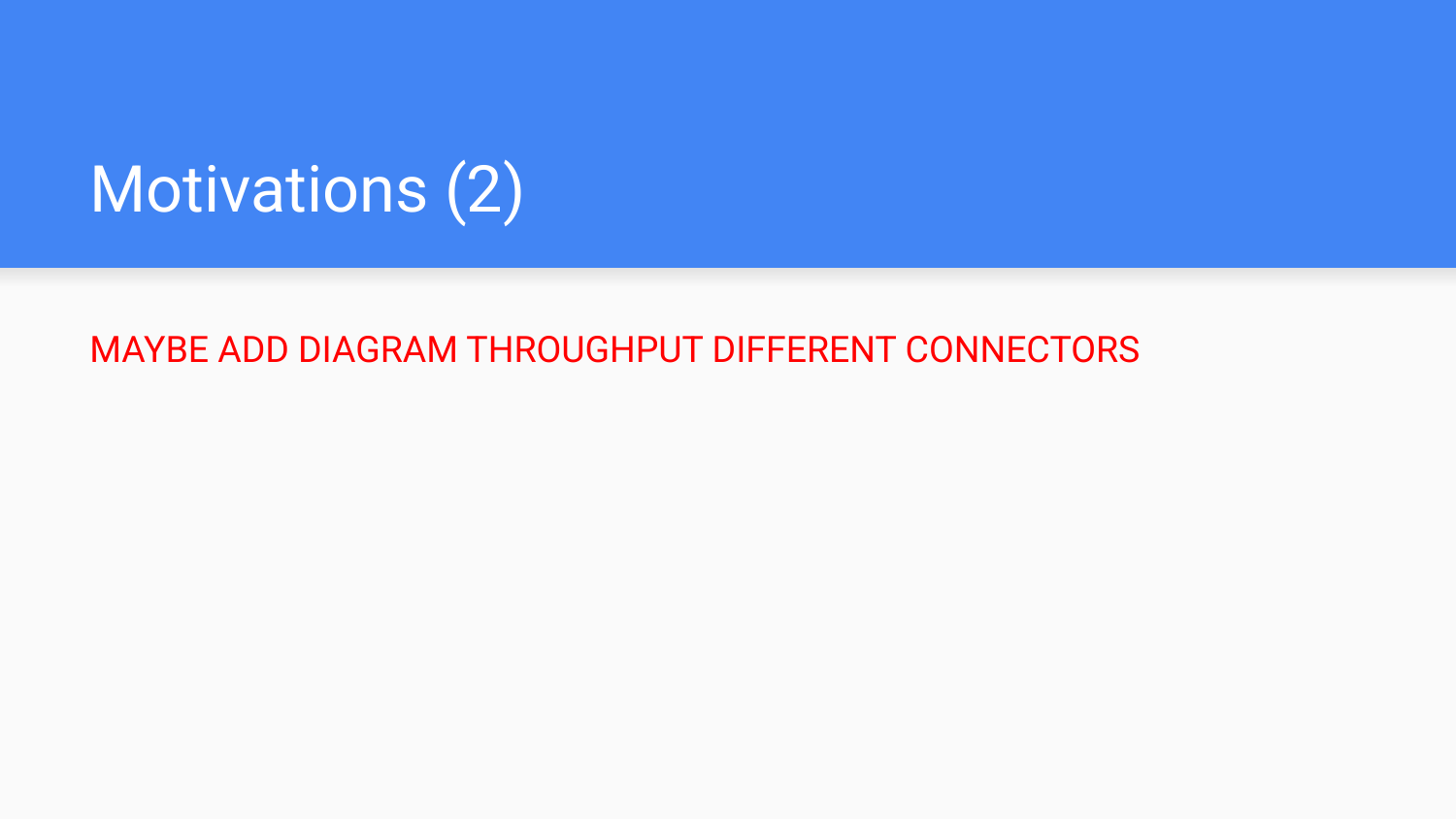

# Motivations (2)
MAYBE ADD DIAGRAM THROUGHPUT DIFFERENT CONNECTORS